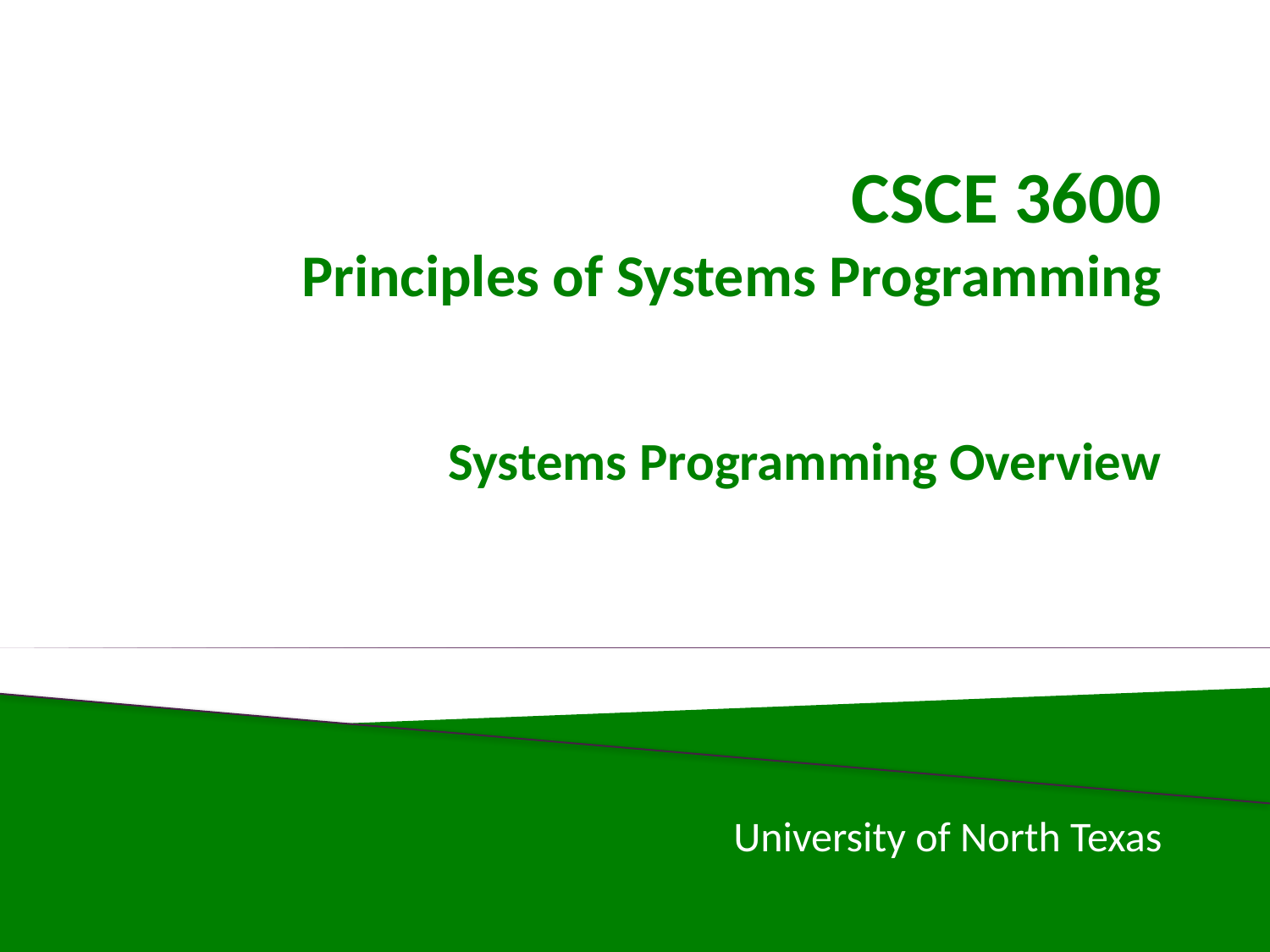

# CSCE 3600 Principles of Systems Programming Systems Programming Overview

University of North Texas